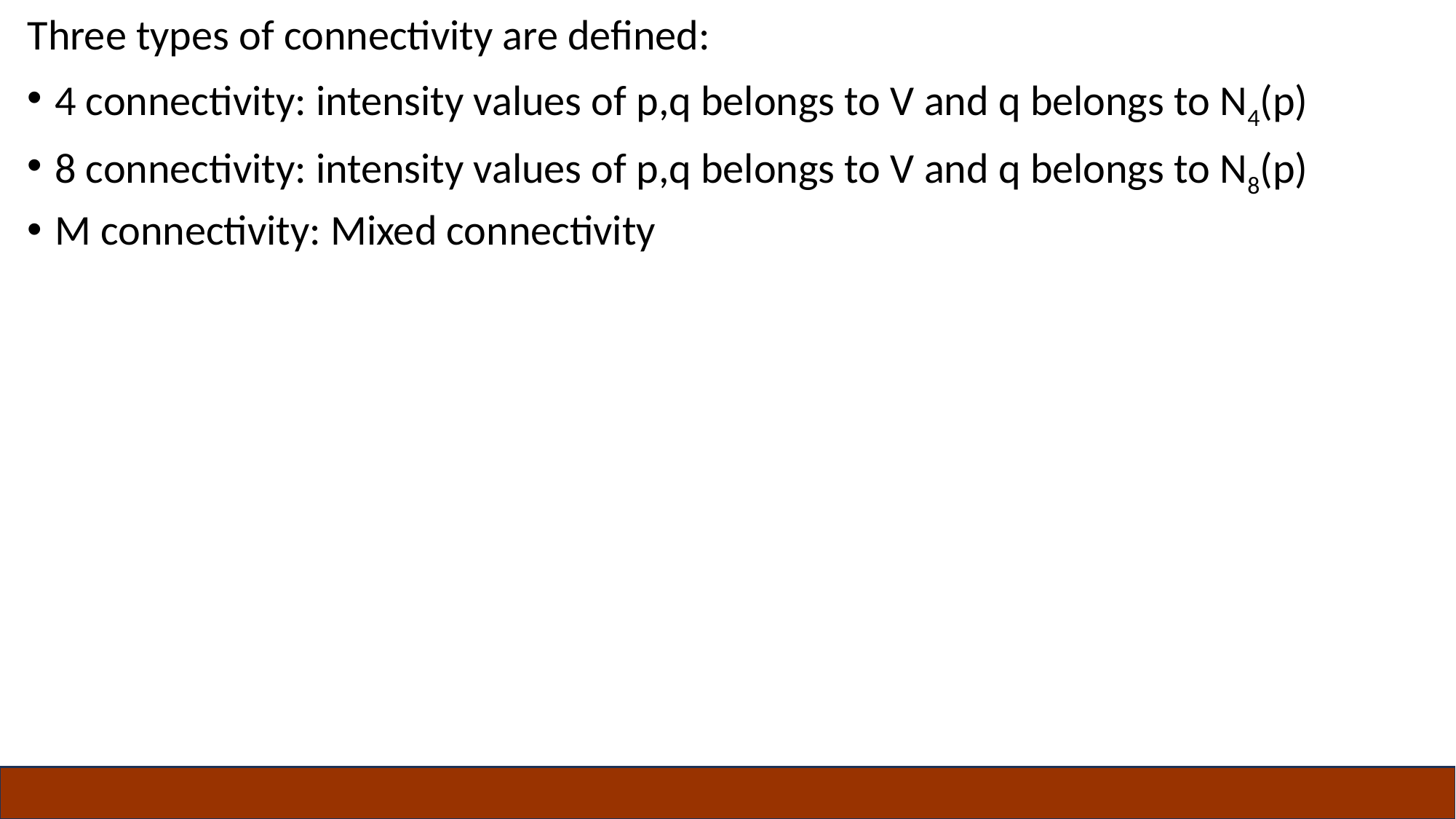

Three types of connectivity are defined:
4 connectivity: intensity values of p,q belongs to V and q belongs to N4(p)
8 connectivity: intensity values of p,q belongs to V and q belongs to N8(p)
M connectivity: Mixed connectivity